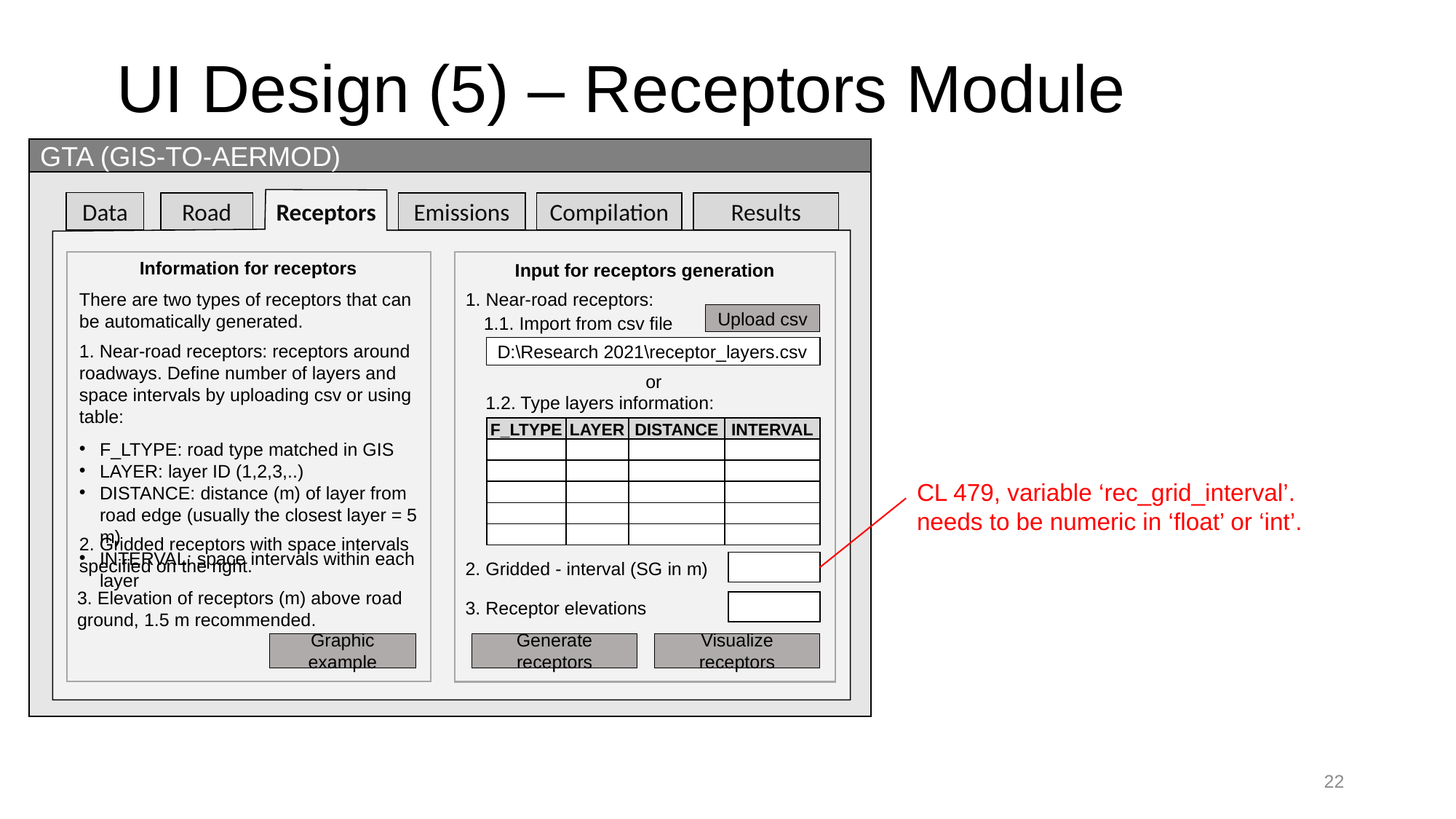

UI Design (5) – Receptors Module

GTA (GIS-TO-AERMOD)

Data
Road
Receptors
Emissions
Compilation
Results
Information for receptors

Input for receptors generation
There are two types of receptors that can be automatically generated.
1. Near-road receptors:
Upload csv
1.1. Import from csv file
1. Near-road receptors: receptors around roadways. Define number of layers and space intervals by uploading csv or using table:

F_LTYPE: road type matched in GIS
LAYER: layer ID (1,2,3,..)
DISTANCE: distance (m) of layer from road edge (usually the closest layer = 5 m)
INTERVAL: space intervals within each layer
D:\Research 2021\receptor_layers.csv
or
1.2. Type layers information:
| F\_LTYPE | LAYER | DISTANCE | INTERVAL |
| --- | --- | --- | --- |
|  |  |  |  |
|  |  |  |  |
|  |  |  |  |
|  |  |  |  |
|  |  |  |  |
CL 479, variable ‘rec_grid_interval’. needs to be numeric in ‘float’ or ‘int’.
2. Gridded receptors with space intervals specified on the right.
2. Gridded - interval (SG in m)

3. Elevation of receptors (m) above road ground, 1.5 m recommended.
3. Receptor elevations

Graphic example
Generate receptors
Visualize receptors
22